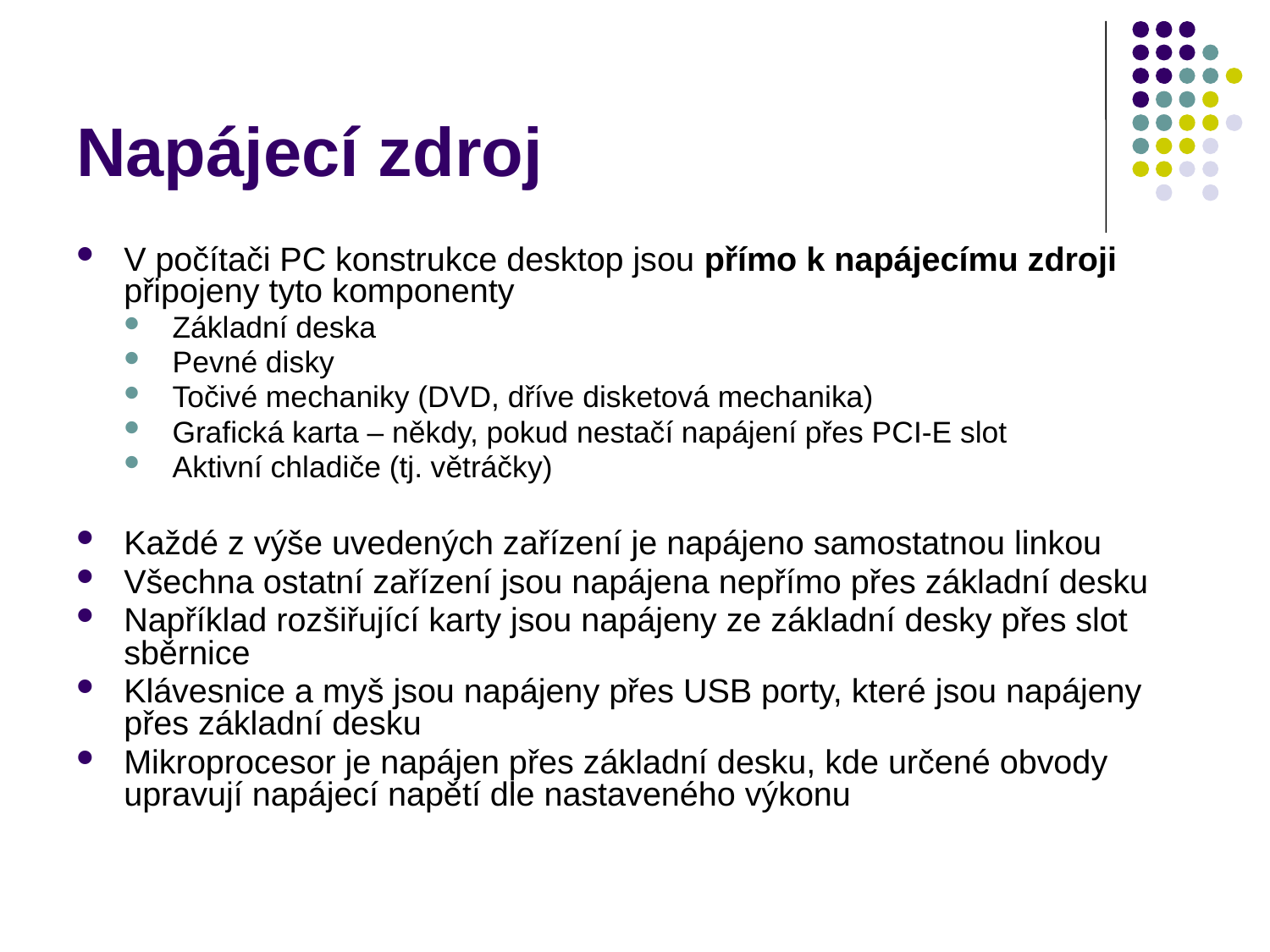

# Napájecí zdroj
V počítači PC konstrukce desktop jsou přímo k napájecímu zdroji připojeny tyto komponenty
Základní deska
Pevné disky
Točivé mechaniky (DVD, dříve disketová mechanika)
Grafická karta – někdy, pokud nestačí napájení přes PCI-E slot
Aktivní chladiče (tj. větráčky)

Každé z výše uvedených zařízení je napájeno samostatnou linkou
Všechna ostatní zařízení jsou napájena nepřímo přes základní desku
Například rozšiřující karty jsou napájeny ze základní desky přes slot sběrnice
Klávesnice a myš jsou napájeny přes USB porty, které jsou napájeny přes základní desku
Mikroprocesor je napájen přes základní desku, kde určené obvody upravují napájecí napětí dle nastaveného výkonu